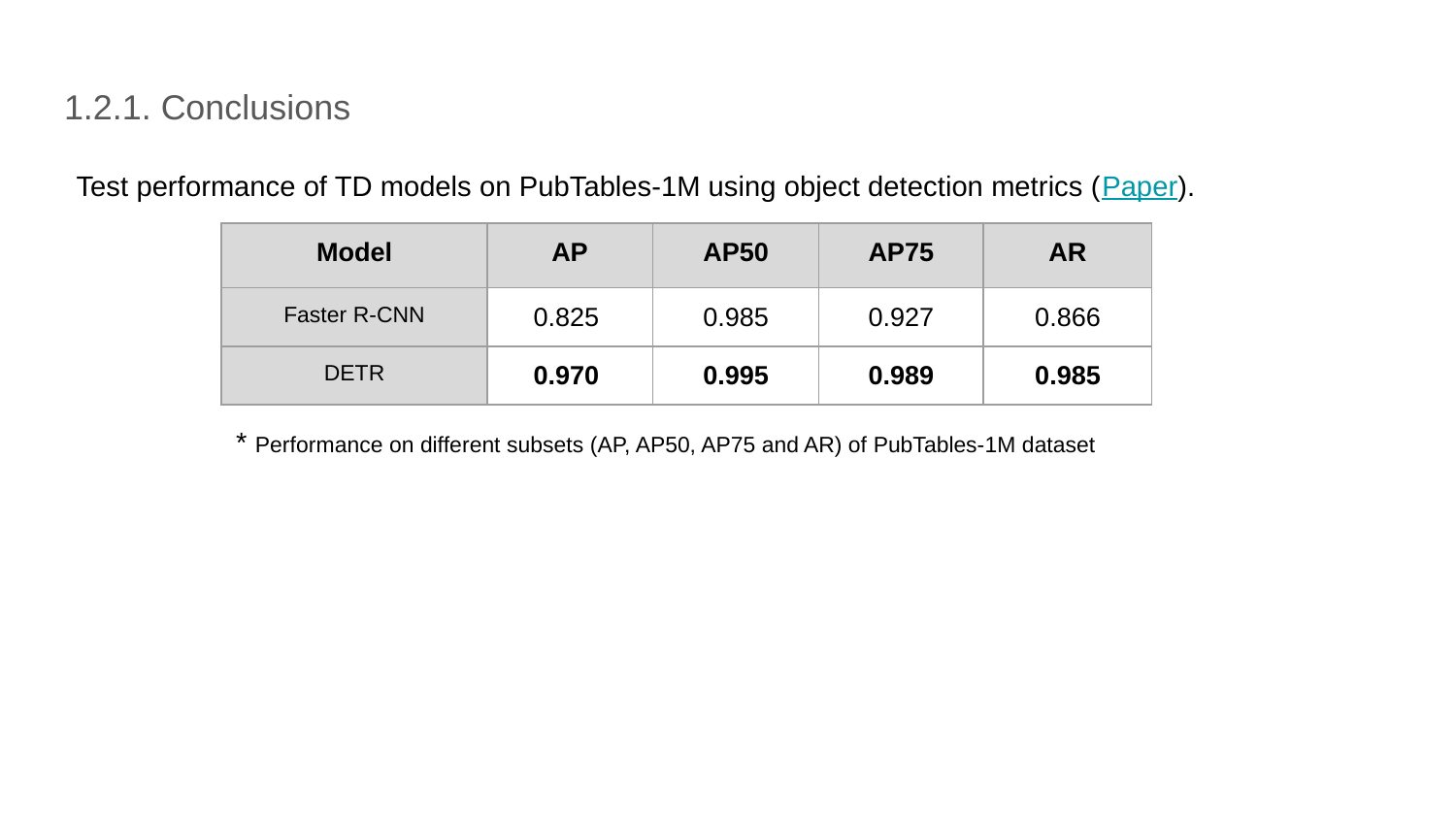

# 1.2.1. Conclusions
Test performance of TD models on PubTables-1M using object detection metrics (Paper).
| Model | AP | AP50 | AP75 | AR |
| --- | --- | --- | --- | --- |
| Faster R-CNN | 0.825 | 0.985 | 0.927 | 0.866 |
| DETR | 0.970 | 0.995 | 0.989 | 0.985 |
* Performance on different subsets (AP, AP50, AP75 and AR) of PubTables-1M dataset